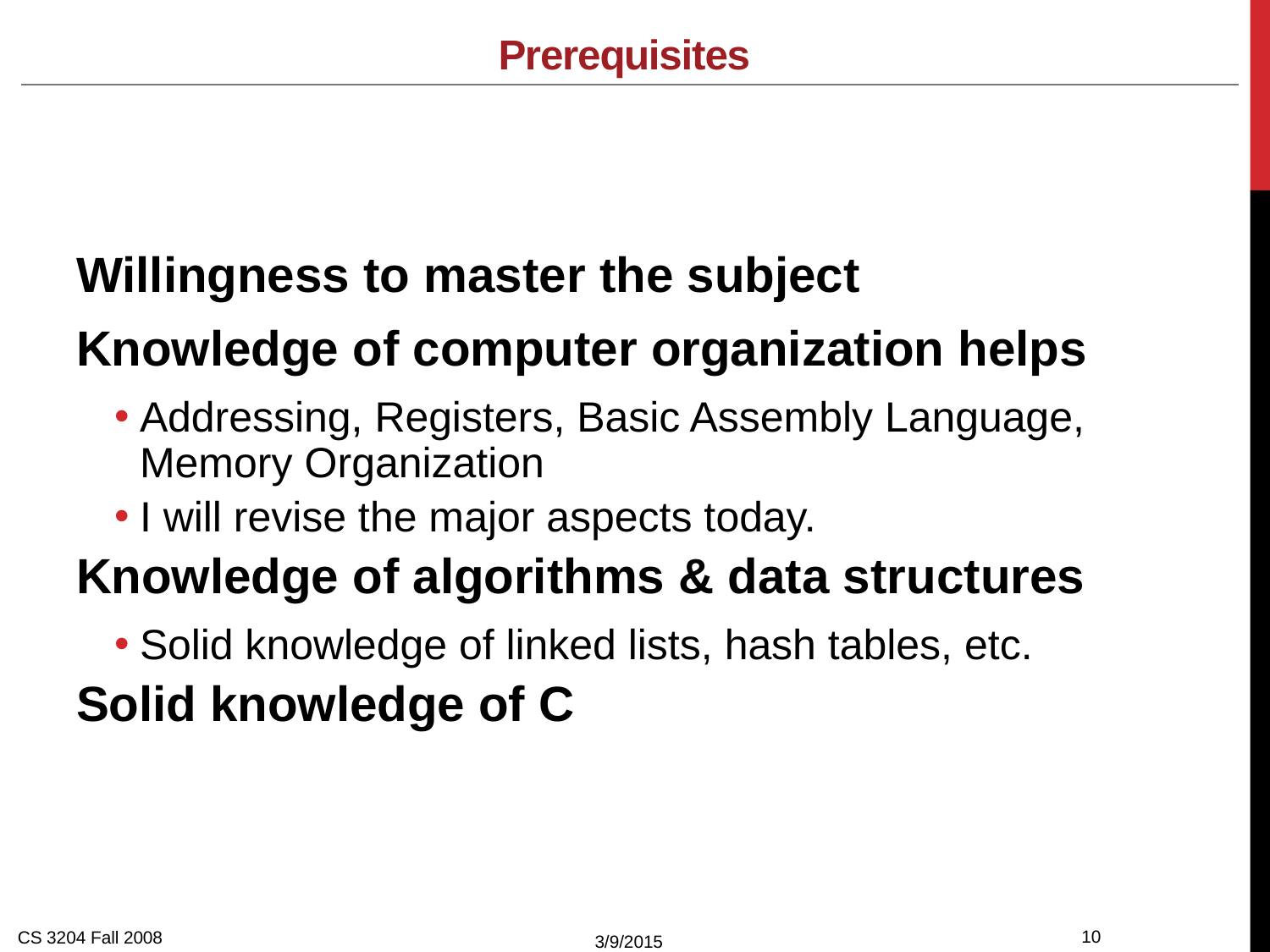

# Prerequisites
Willingness to master the subject
Knowledge of computer organization helps
Addressing, Registers, Basic Assembly Language, Memory Organization
I will revise the major aspects today.
Knowledge of algorithms & data structures
Solid knowledge of linked lists, hash tables, etc.
Solid knowledge of C
CS 3204 Fall 2008
3/9/2015
10